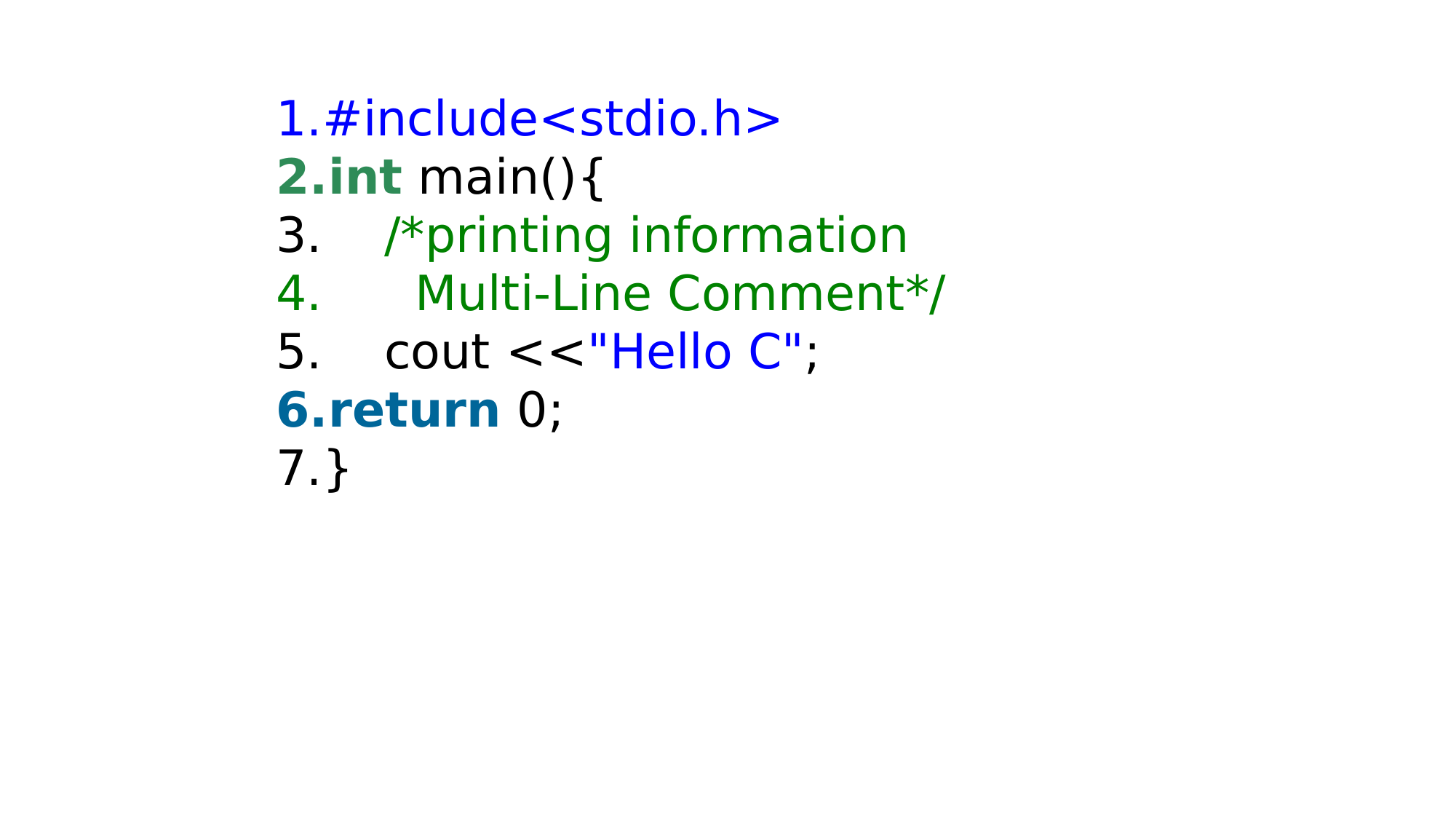

#include<stdio.h>
int main(){
    /*printing information
      Multi-Line Comment*/
    cout <<"Hello C";
return 0;
}